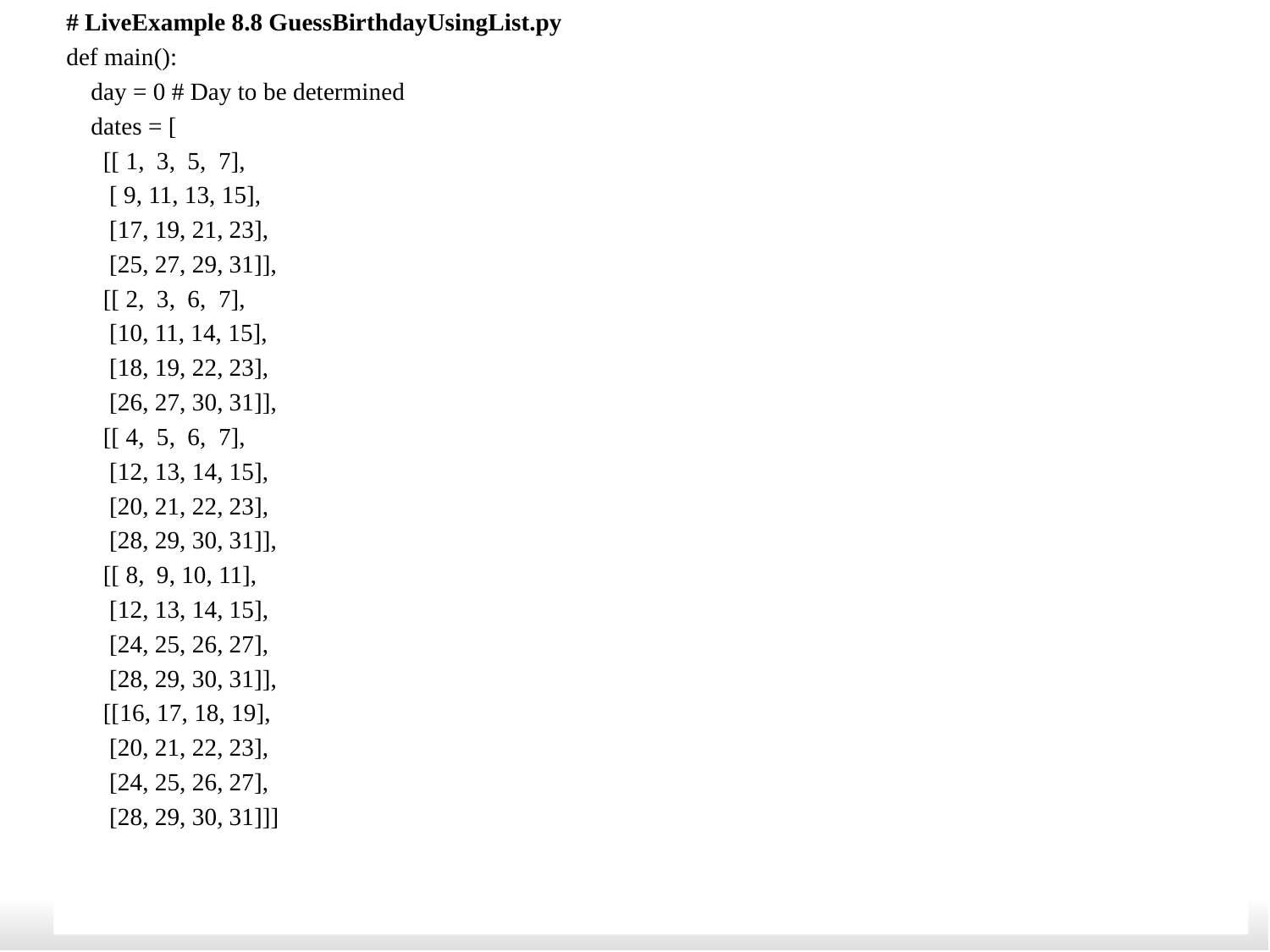

# LiveExample 8.8 GuessBirthdayUsingList.py
def main():
    day = 0 # Day to be determined
    dates = [
      [[ 1,  3,  5,  7],
       [ 9, 11, 13, 15],
       [17, 19, 21, 23],
       [25, 27, 29, 31]],
      [[ 2,  3,  6,  7],
       [10, 11, 14, 15],
       [18, 19, 22, 23],
       [26, 27, 30, 31]],
      [[ 4,  5,  6,  7],
       [12, 13, 14, 15],
       [20, 21, 22, 23],
       [28, 29, 30, 31]],
      [[ 8,  9, 10, 11],
       [12, 13, 14, 15],
       [24, 25, 26, 27],
       [28, 29, 30, 31]],
      [[16, 17, 18, 19],
       [20, 21, 22, 23],
       [24, 25, 26, 27],
       [28, 29, 30, 31]]]

31